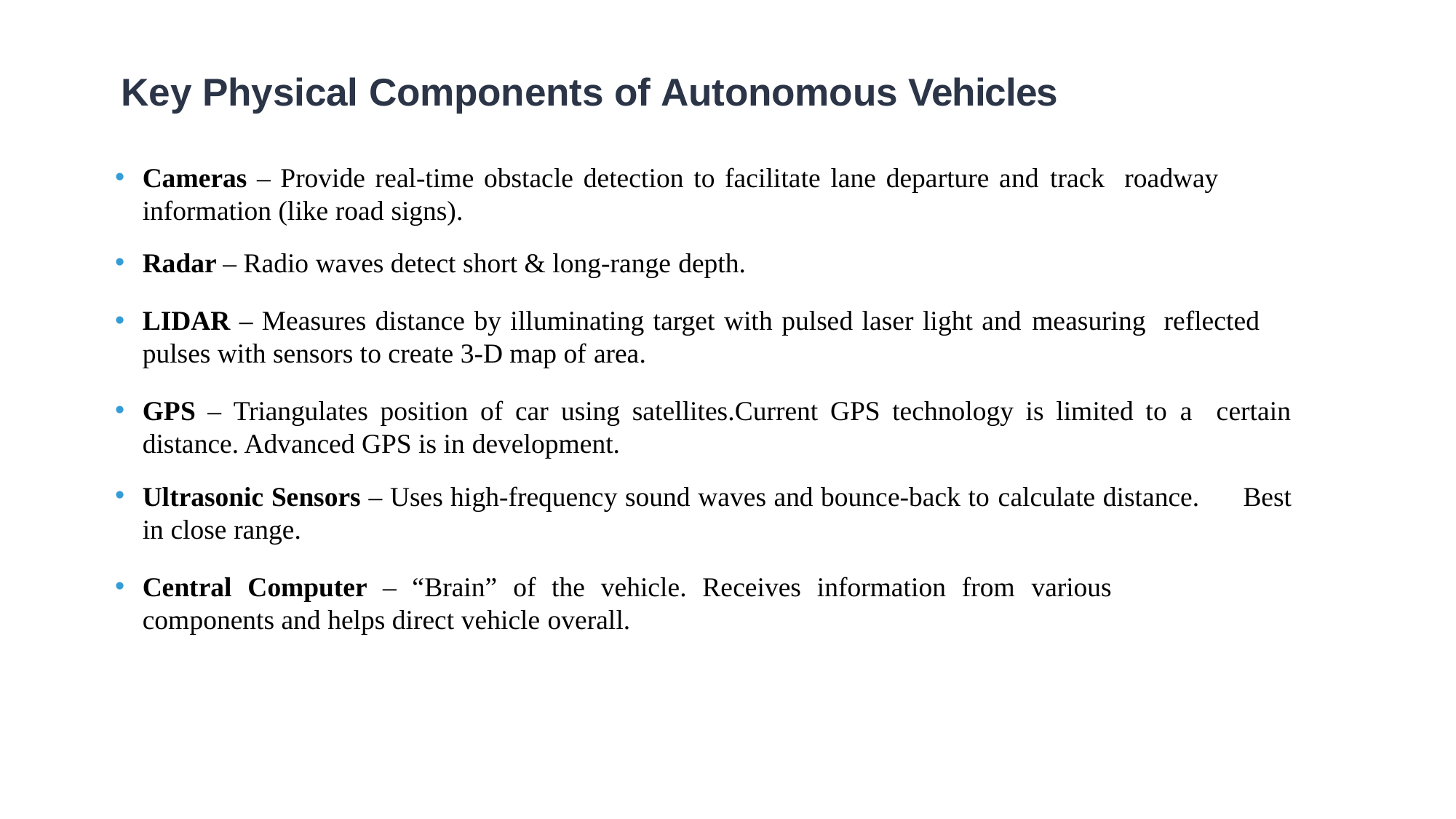

# Key Physical Components of Autonomous Vehicles
Cameras – Provide real-time obstacle detection to facilitate lane departure and track  roadway information (like road signs).
Radar – Radio waves detect short & long-range depth.
LIDAR – Measures distance by illuminating target with pulsed laser light and measuring  reflected pulses with sensors to create 3-D map of area.
GPS – Triangulates position of car using satellites.Current GPS technology is limited to a  certain distance. Advanced GPS is in development.
Ultrasonic Sensors – Uses high-frequency sound waves and bounce-back to calculate distance.	Best in close range.
Central Computer – “Brain” of the vehicle. Receives information from various  components and helps direct vehicle overall.